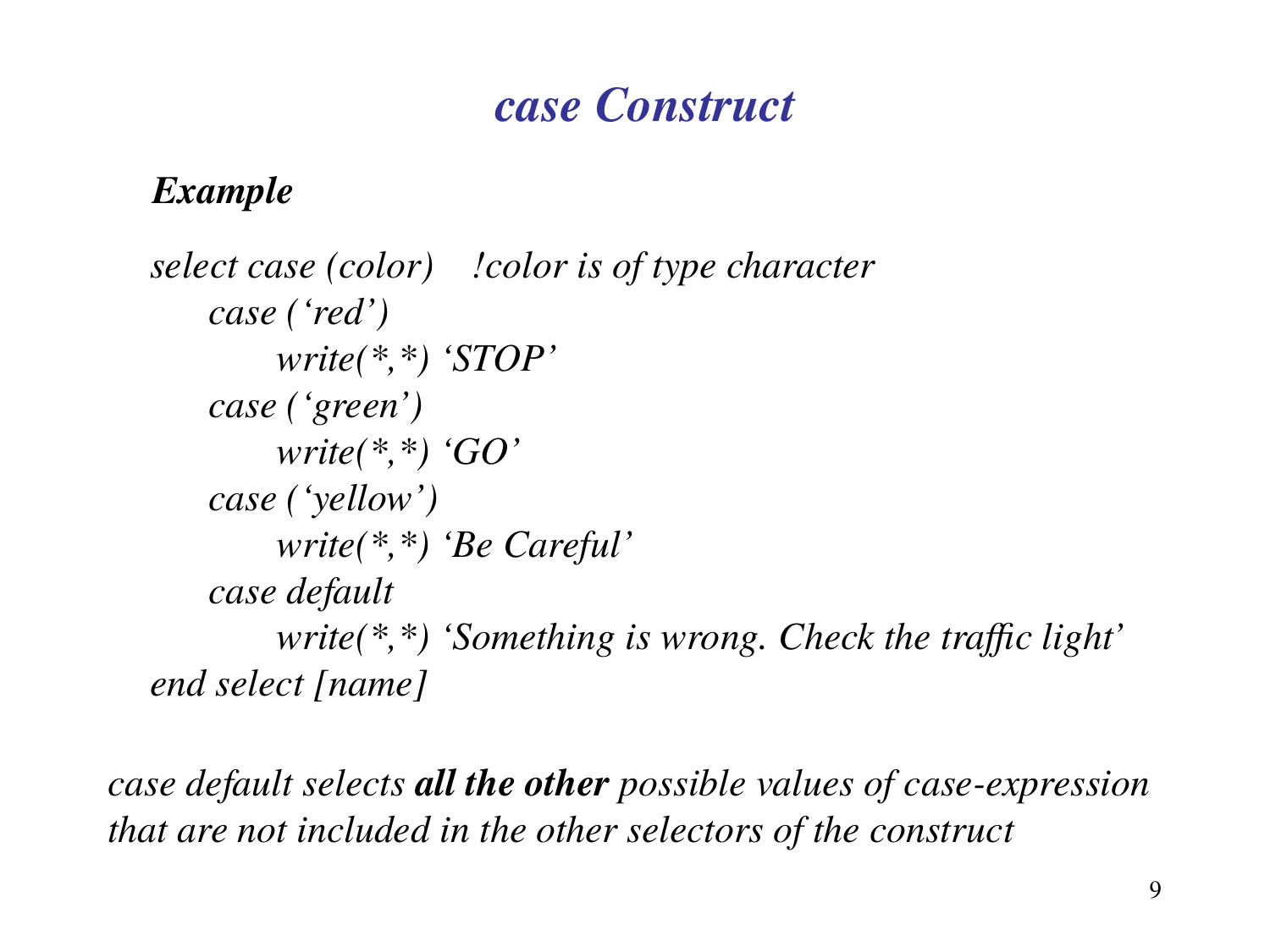

case Construct
Example
select case (color)    !color is of type character
      case (‘red’)
             write(*,*) ‘STOP’
      case (‘green’)
             write(*,*) ‘GO’
      case (‘yellow’)
             write(*,*) ‘Be Careful’
      case default
             write(*,*) ‘Something is wrong. Check the traffic light’
end select [name]
case default selects all the other possible values of case-expression that are not included in the other selectors of the construct
9